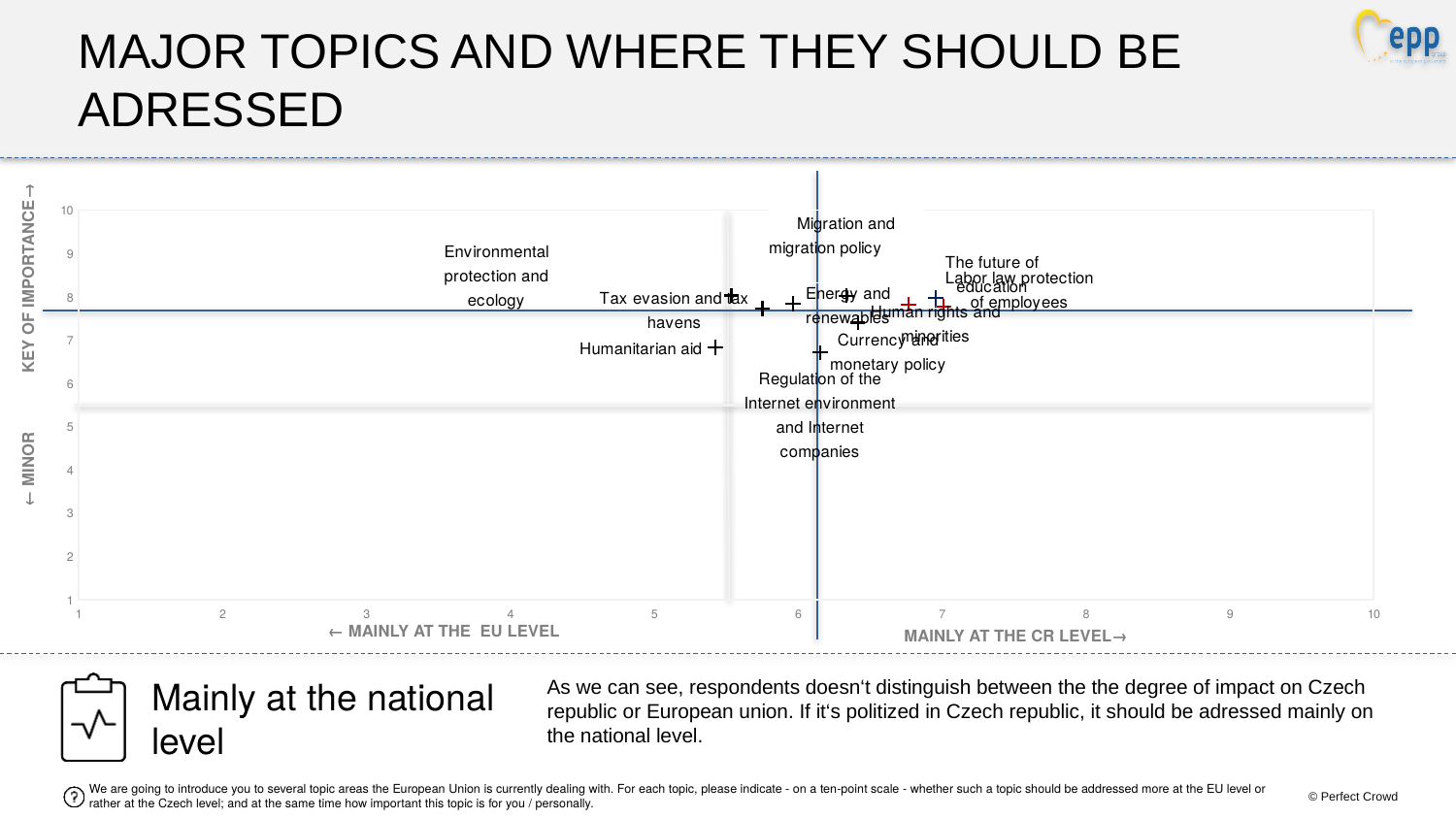

Major topics and where they should be adressed

### Chart

| Category | Migration and migration policy                                | Environmental protection and ecology | Energy and renewables | Human rights and minorities | Labor law protection of employees | Tax evasion and tax havens | Humanitarian aid | Regulation of the Internet environment and Internet companies | Currency and monetary policy | The future of education |
|---|---|---|---|---|---|---|---|---|---|---|
KEY OF IMPORTANCE→
← MINOR
← MAINLY AT THE  EU LEVEL
MAINLY AT THE CR LEVEL→
Mainly at the national level
As we can see, respondents doesn‘t distinguish between the the degree of impact on Czech republic or European union. If it‘s politized in Czech republic, it should be adressed mainly on the national level.
We are going to introduce you to several topic areas the European Union is currently dealing with. For each topic, please indicate - on a ten-point scale - whether such a topic should be addressed more at the EU level or rather at the Czech level; and at the same time how important this topic is for you / personally.